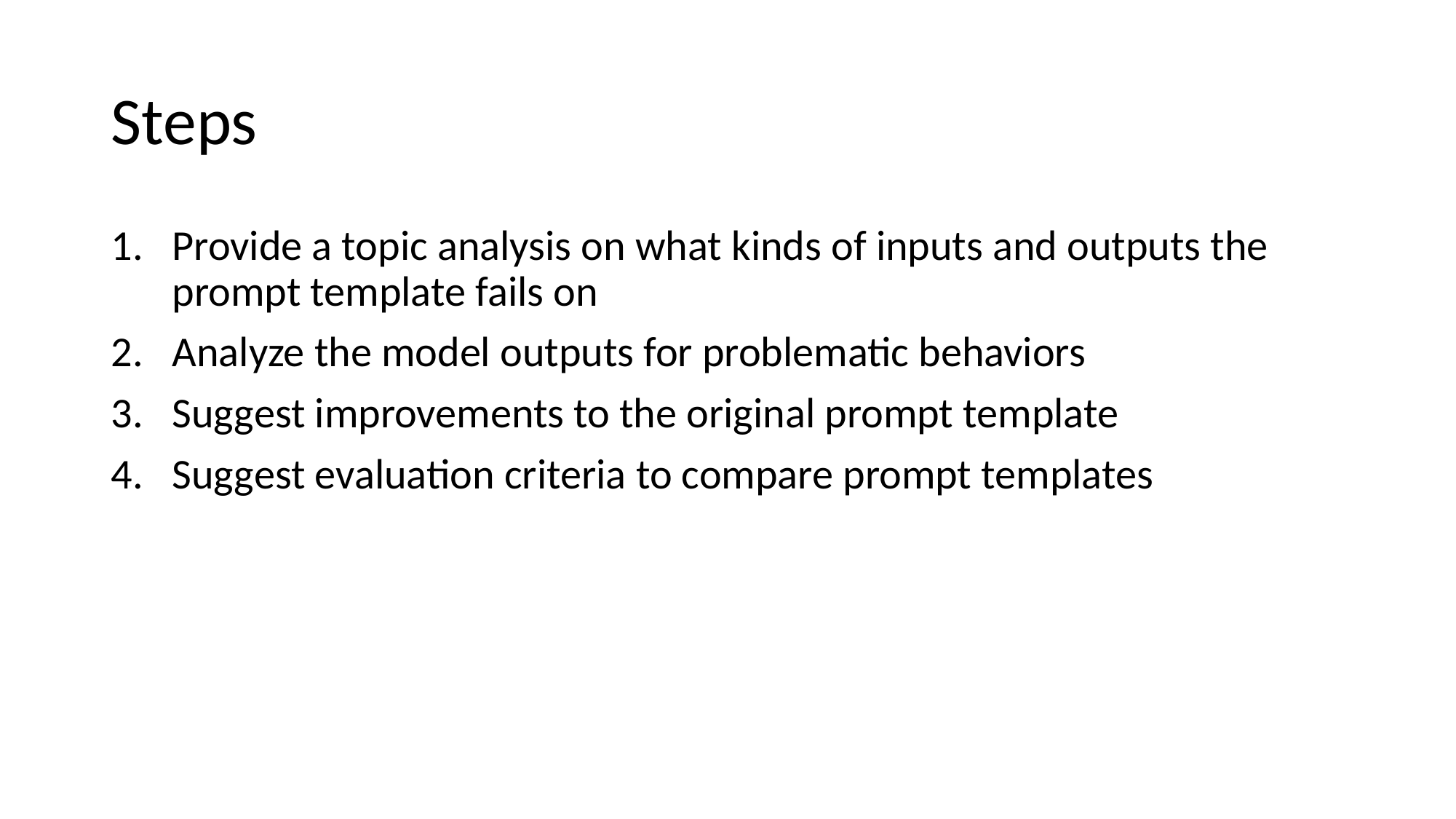

# Steps
Provide a topic analysis on what kinds of inputs and outputs the prompt template fails on
Analyze the model outputs for problematic behaviors
Suggest improvements to the original prompt template
Suggest evaluation criteria to compare prompt templates